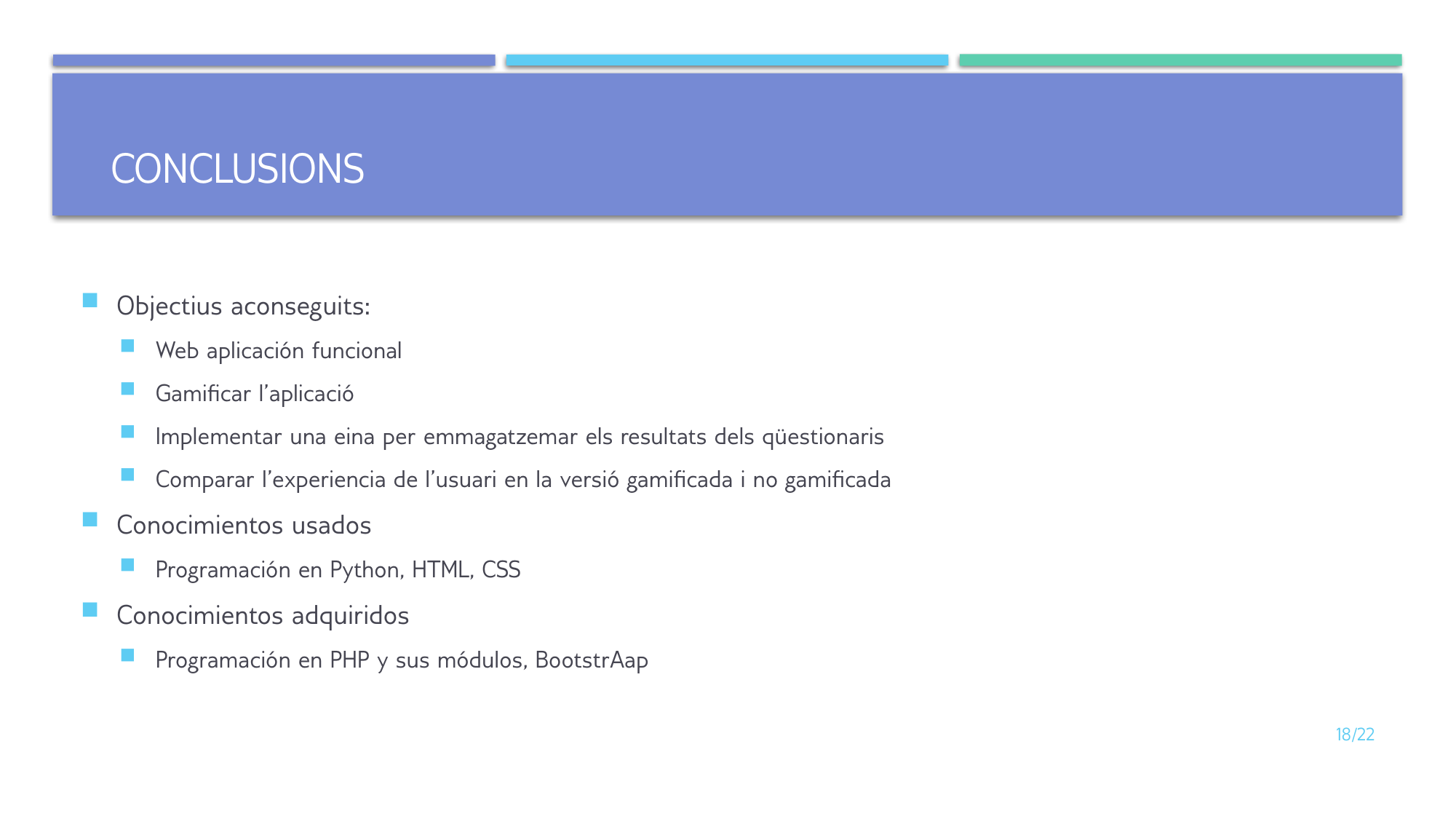

# Conclusions
Objectius aconseguits:
Web aplicación funcional
Gamificar l’aplicació
Implementar una eina per emmagatzemar els resultats dels qüestionaris
Comparar l’experiencia de l’usuari en la versió gamificada i no gamificada
Conocimientos usados
Programación en Python, HTML, CSS
Conocimientos adquiridos
Programación en PHP y sus módulos, BootstrAap
18/22